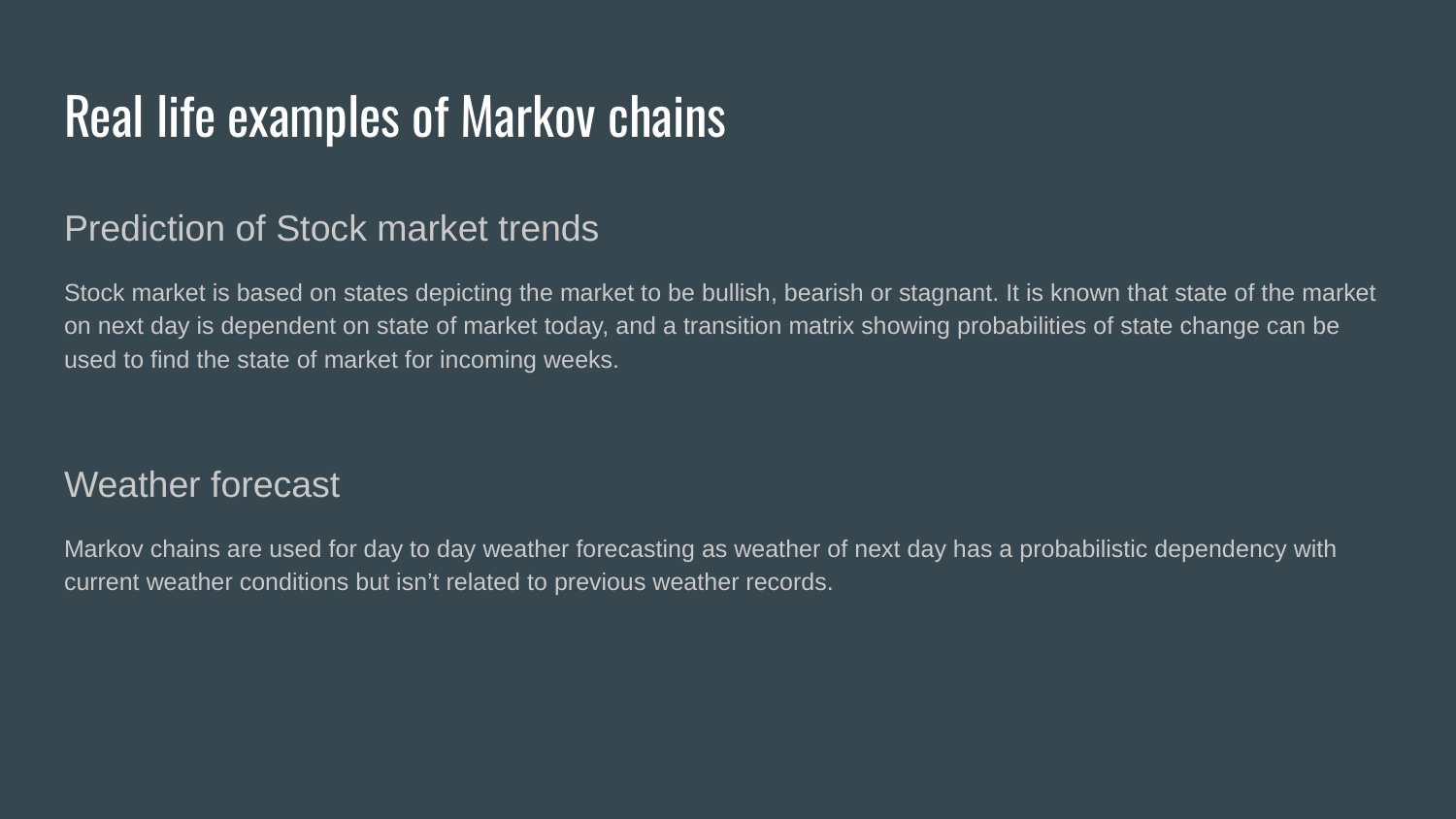

# Real life examples of Markov chains
Prediction of Stock market trends
Stock market is based on states depicting the market to be bullish, bearish or stagnant. It is known that state of the market on next day is dependent on state of market today, and a transition matrix showing probabilities of state change can be used to find the state of market for incoming weeks.

Weather forecast
Markov chains are used for day to day weather forecasting as weather of next day has a probabilistic dependency with current weather conditions but isn’t related to previous weather records.